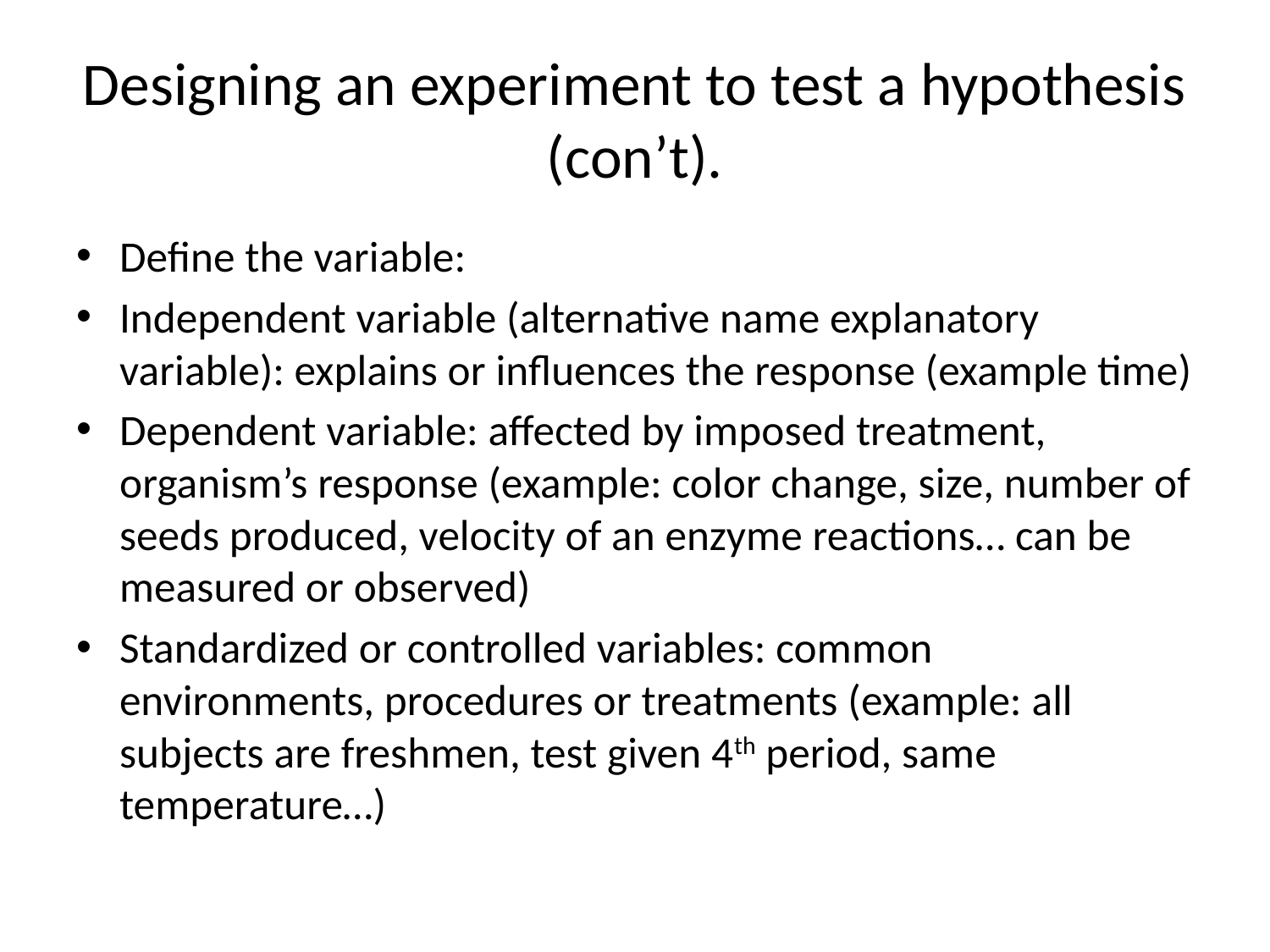

# Designing an experiment to test a hypothesis (con’t).
Define the variable:
Independent variable (alternative name explanatory variable): explains or influences the response (example time)
Dependent variable: affected by imposed treatment, organism’s response (example: color change, size, number of seeds produced, velocity of an enzyme reactions… can be measured or observed)
Standardized or controlled variables: common environments, procedures or treatments (example: all subjects are freshmen, test given 4th period, same temperature…)